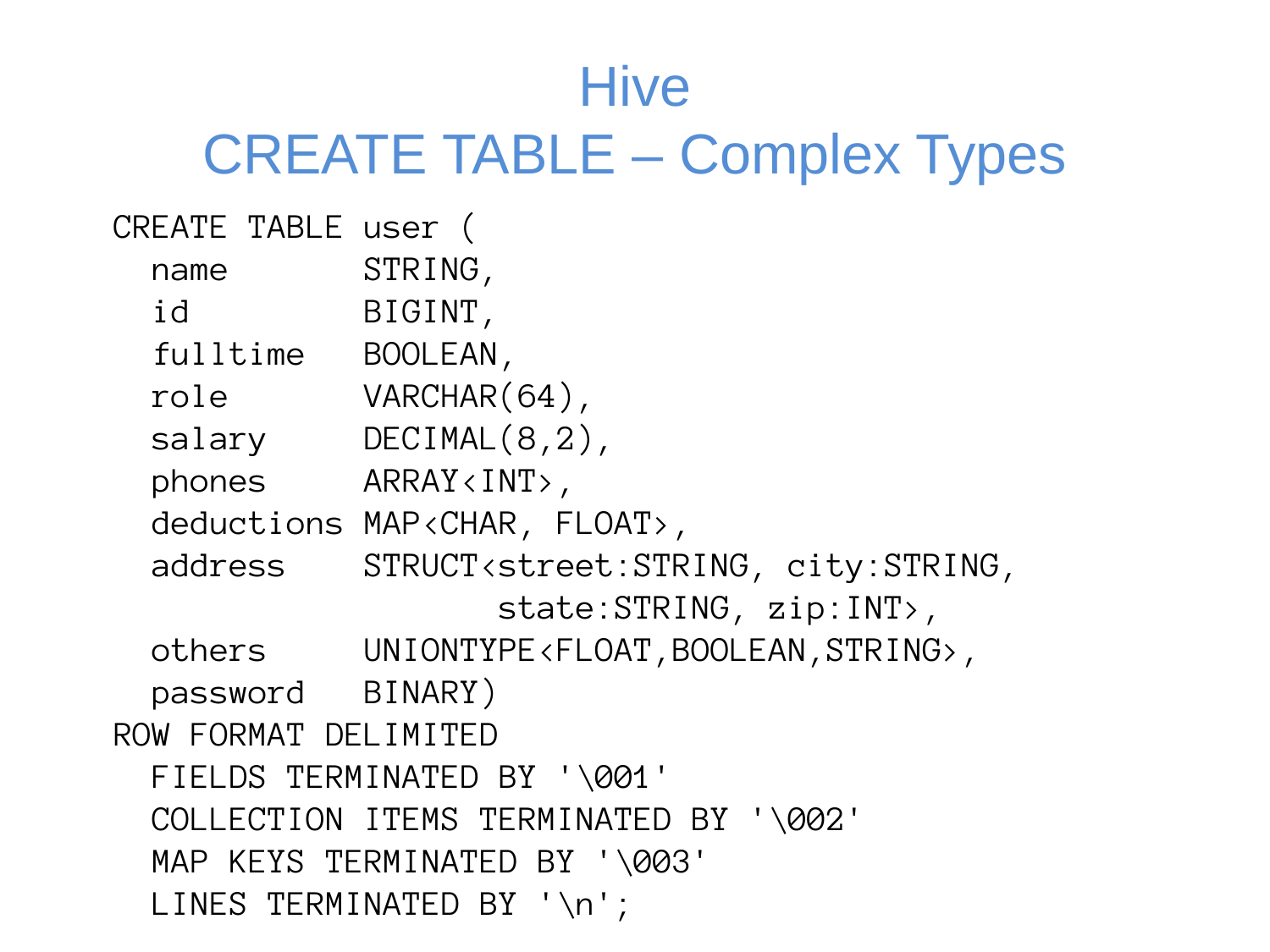

# Hive CREATE TABLE – Complex Types
CREATE TABLE user (
  name       STRING,
  id         BIGINT,
  fulltime   BOOLEAN,
  role       VARCHAR(64),
  salary     DECIMAL(8,2),
  phones     ARRAY<INT>,
  deductions MAP<CHAR, FLOAT>,
  address    STRUCT<street:STRING, city:STRING,
                    state:STRING, zip:INT>,
  others     UNIONTYPE<FLOAT,BOOLEAN,STRING>,
  password   BINARY)
ROW FORMAT DELIMITED
  FIELDS TERMINATED BY '\001'
  COLLECTION ITEMS TERMINATED BY '\002'
  MAP KEYS TERMINATED BY '\003'
  LINES TERMINATED BY '\n';